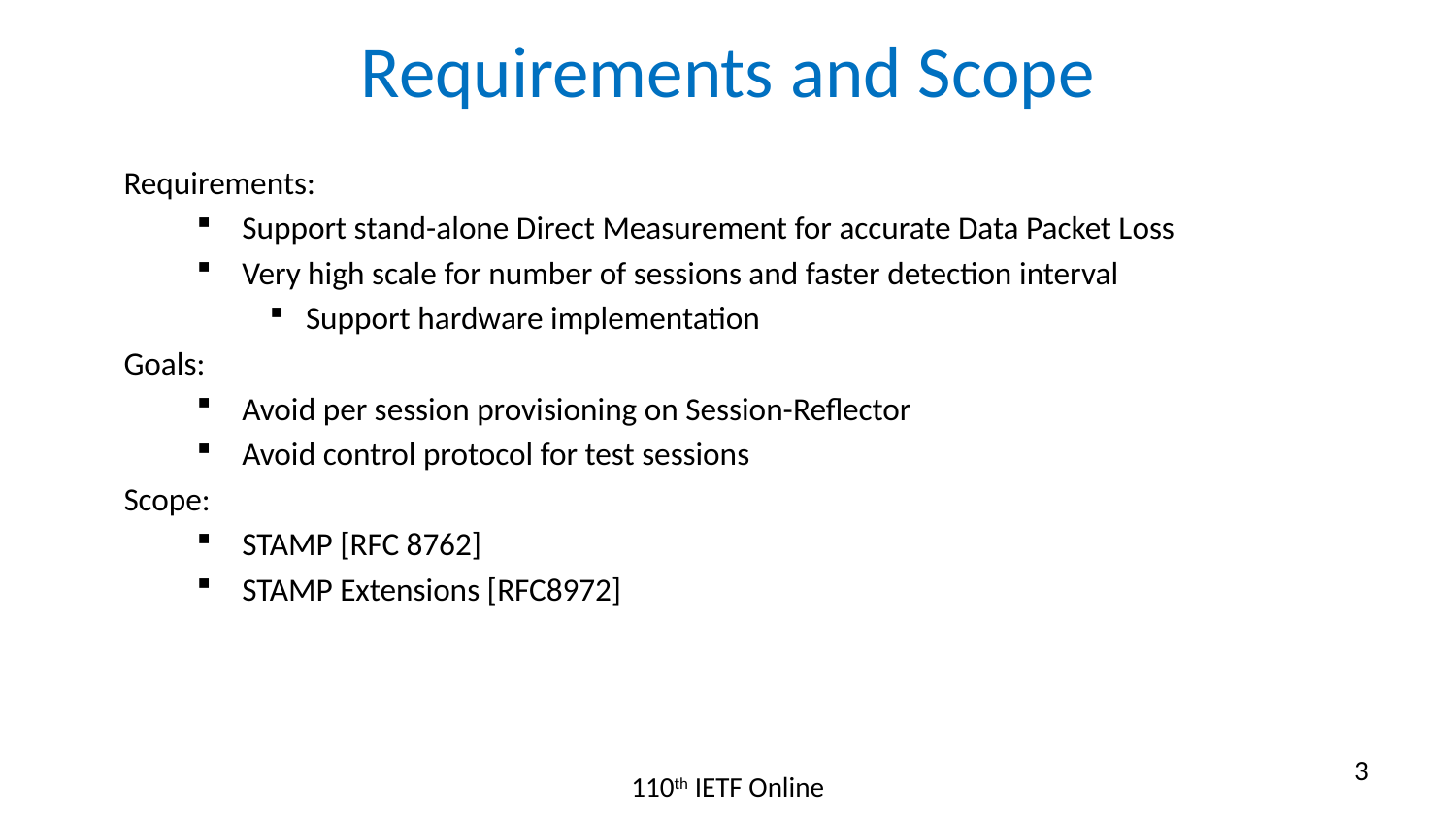

# Requirements and Scope
Requirements:
Support stand-alone Direct Measurement for accurate Data Packet Loss
Very high scale for number of sessions and faster detection interval
Support hardware implementation
Goals:
Avoid per session provisioning on Session-Reflector
Avoid control protocol for test sessions
Scope:
STAMP [RFC 8762]
STAMP Extensions [RFC8972]
3
110th IETF Online